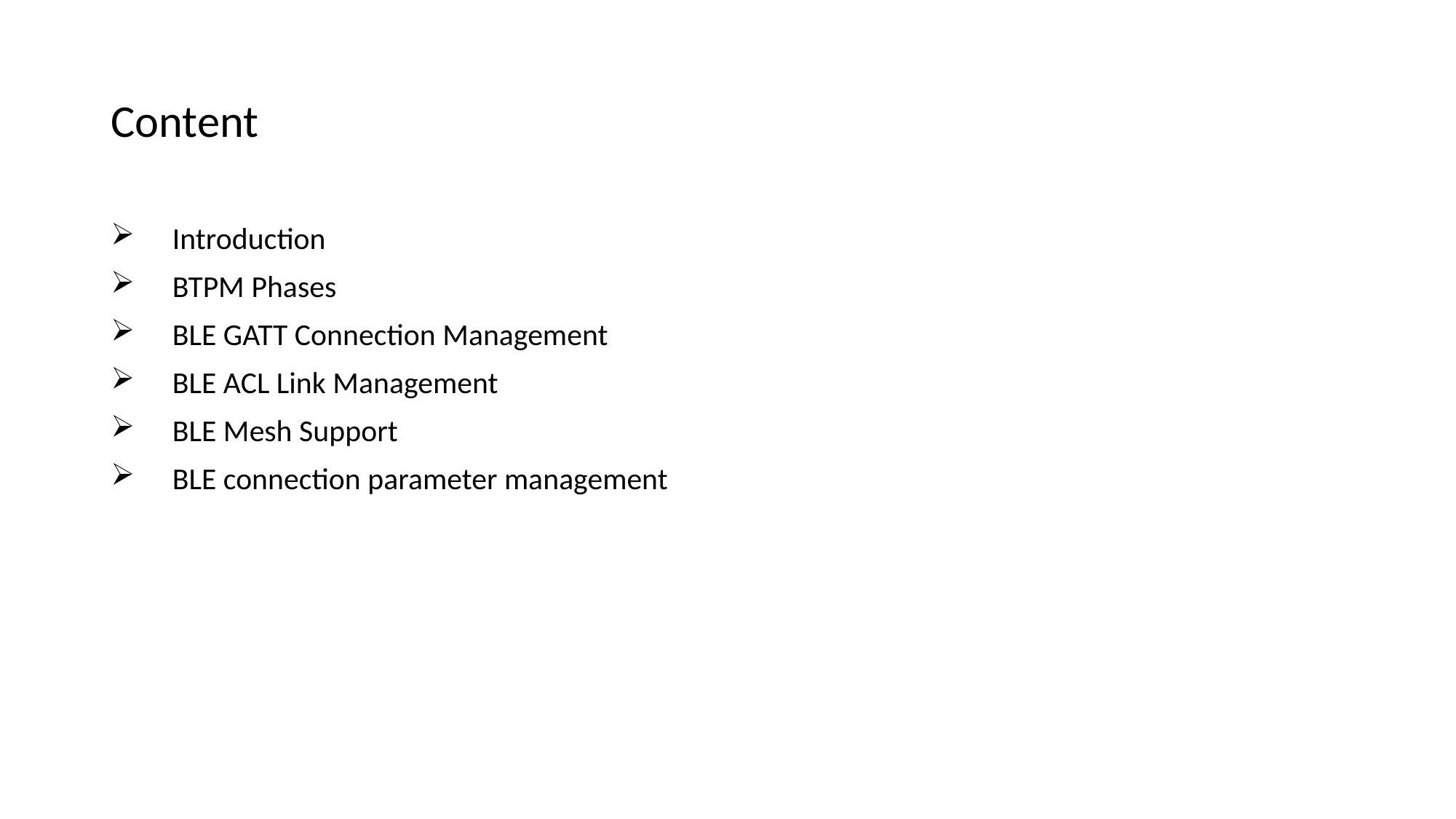

# Content
Introduction
BTPM Phases
BLE GATT Connection Management
BLE ACL Link Management
BLE Mesh Support
BLE connection parameter management